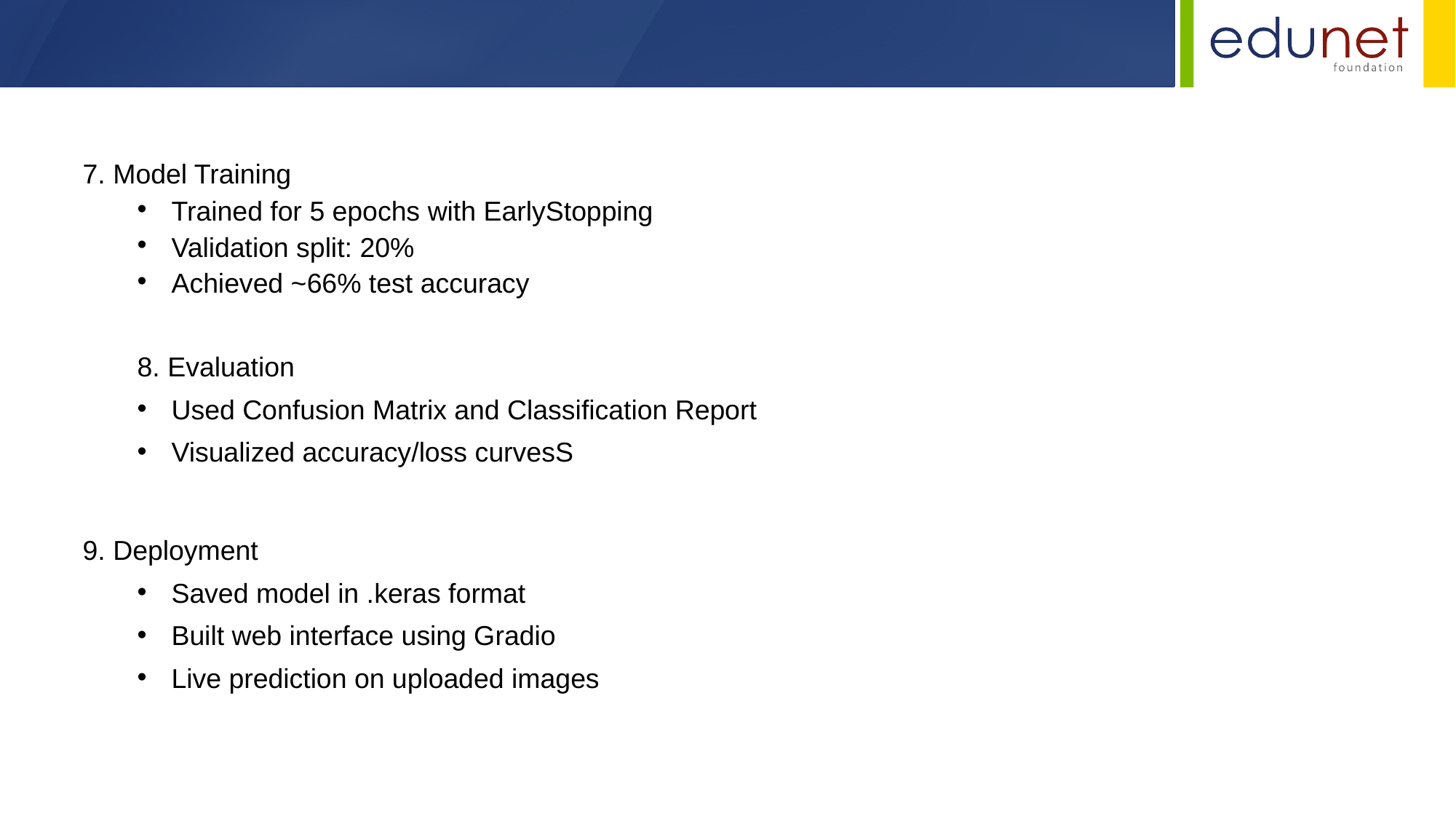

7. Model Training
Trained for 5 epochs with EarlyStopping
Validation split: 20%
Achieved ~66% test accuracy

8. Evaluation
Used Confusion Matrix and Classification Report
Visualized accuracy/loss curvesS

9. Deployment
Saved model in .keras format
Built web interface using Gradio
Live prediction on uploaded images